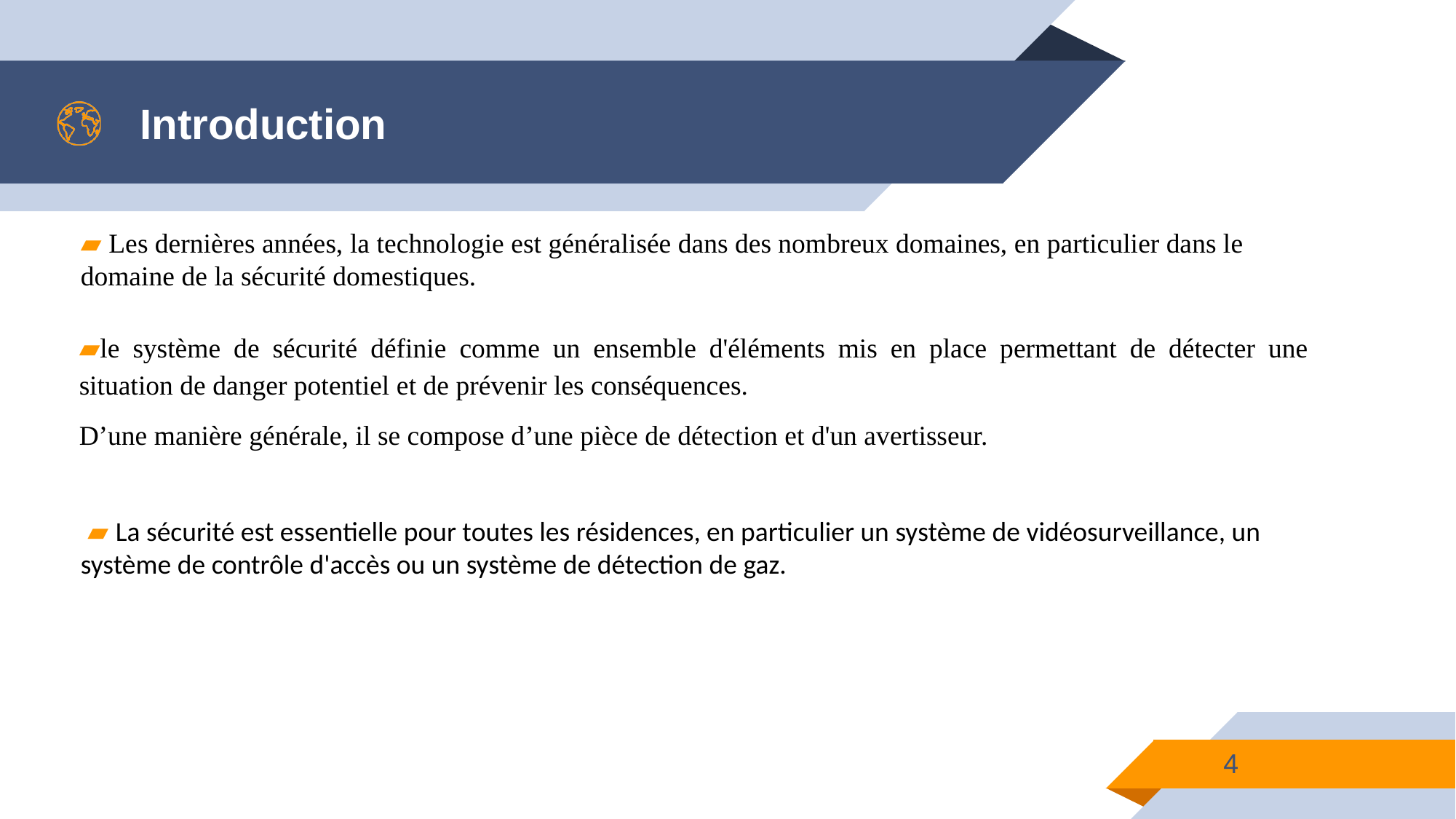

# Introduction

▰ Les dernières années, la technologie est généralisée dans des nombreux domaines, en particulier dans le domaine de la sécurité domestiques.

▰le système de sécurité définie comme un ensemble d'éléments mis en place permettant de détecter une situation de danger potentiel et de prévenir les conséquences.
D’une manière générale, il se compose d’une pièce de détection et d'un avertisseur.

 ▰ La sécurité est essentielle pour toutes les résidences, en particulier un système de vidéosurveillance, un système de contrôle d'accès ou un système de détection de gaz.

4